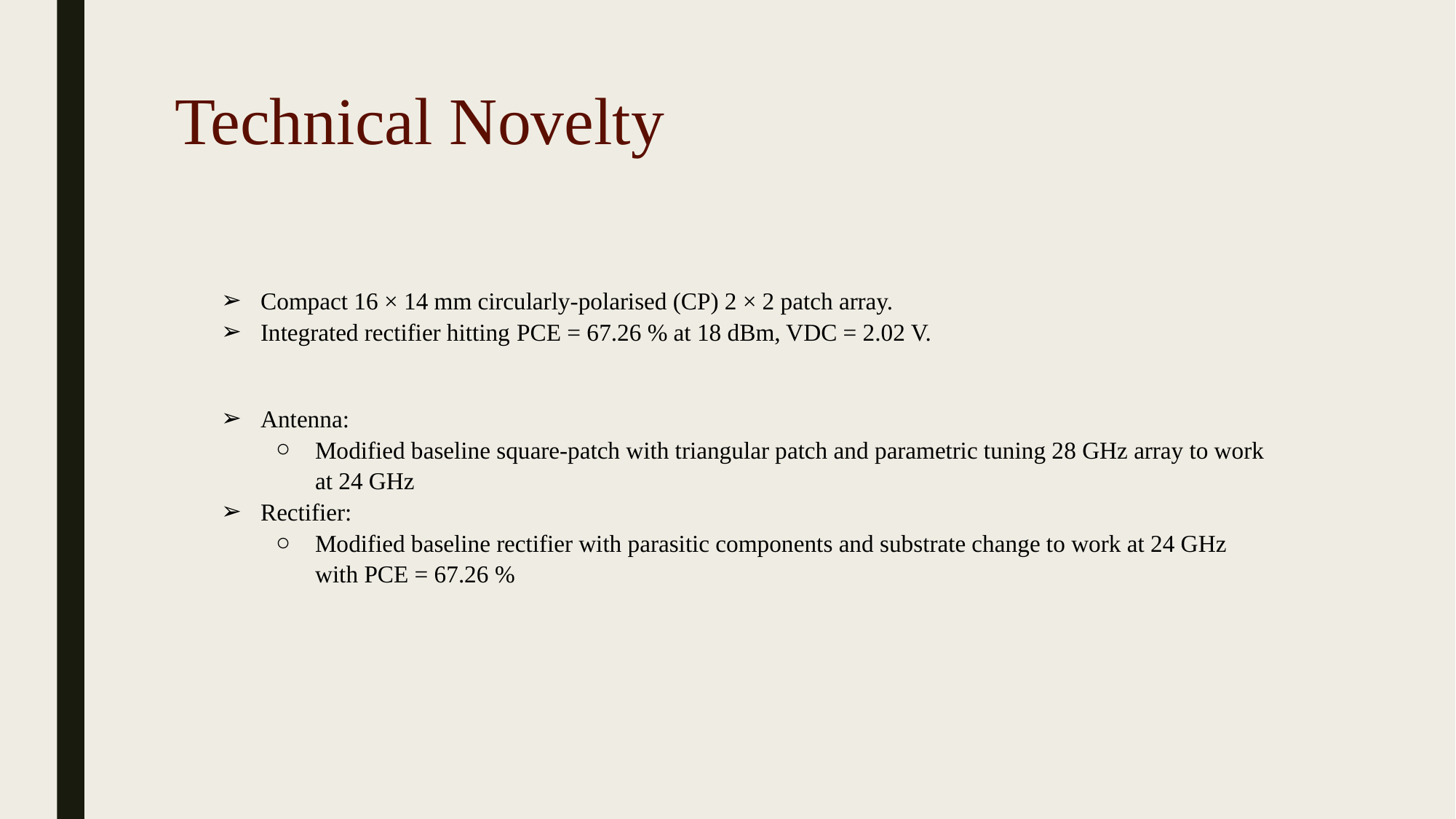

# Technical Novelty

Compact 16 × 14 mm circularly-polarised (CP) 2 × 2 patch array.
Integrated rectifier hitting PCE = 67.26 % at 18 dBm, VDC = 2.02 V.

Antenna:
Modified baseline square-patch with triangular patch and parametric tuning 28 GHz array to work at 24 GHz
Rectifier:
Modified baseline rectifier with parasitic components and substrate change to work at 24 GHz with PCE = 67.26 %